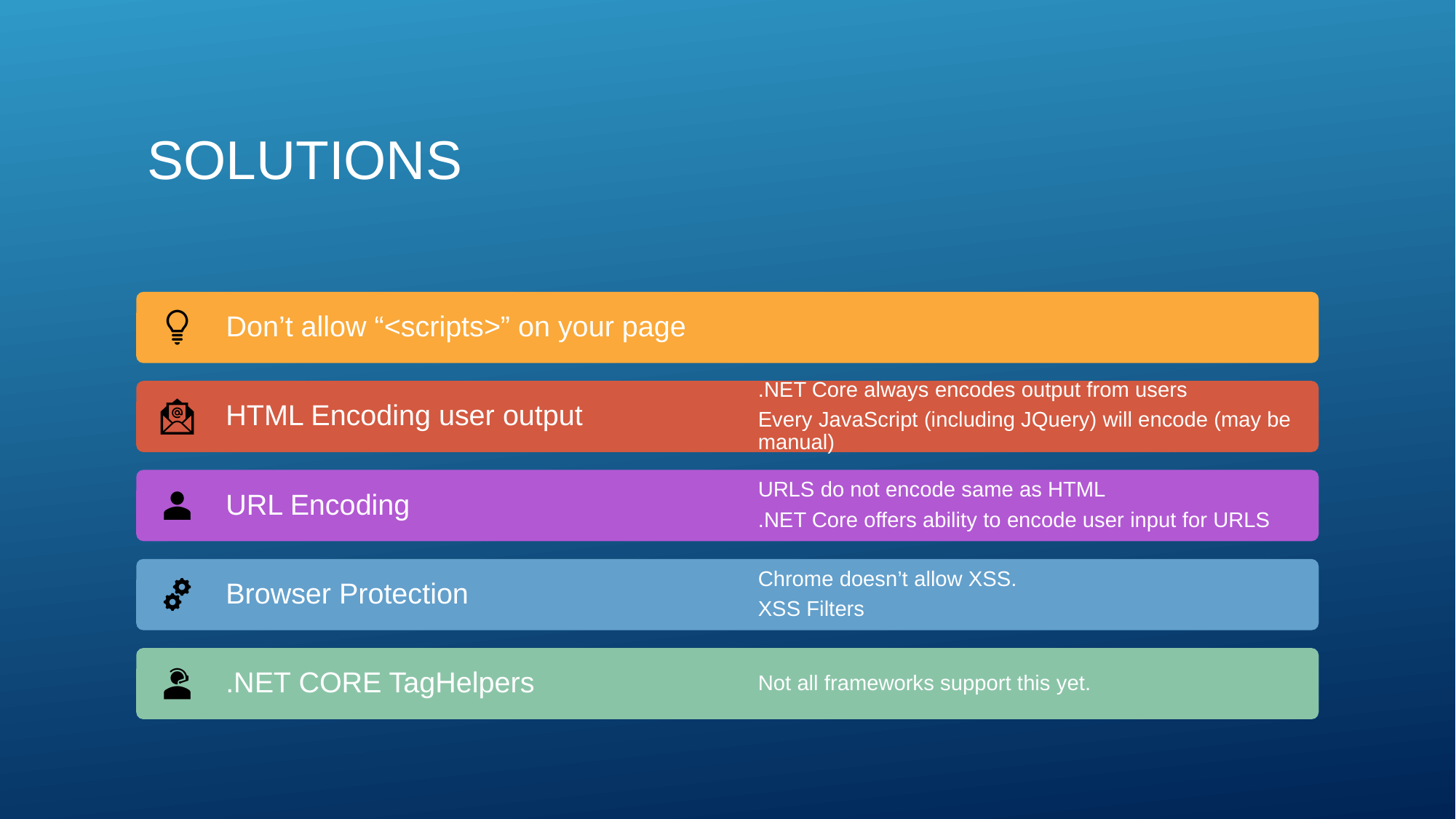

# Solutions
Don’t allow “<scripts>” on your page
HTML Encoding user output
.NET Core always encodes output from users
Every JavaScript (including JQuery) will encode (may be manual)
URL Encoding
URLS do not encode same as HTML
.NET Core offers ability to encode user input for URLS
Browser Protection
Chrome doesn’t allow XSS.
XSS Filters
.NET CORE TagHelpers
Not all frameworks support this yet.